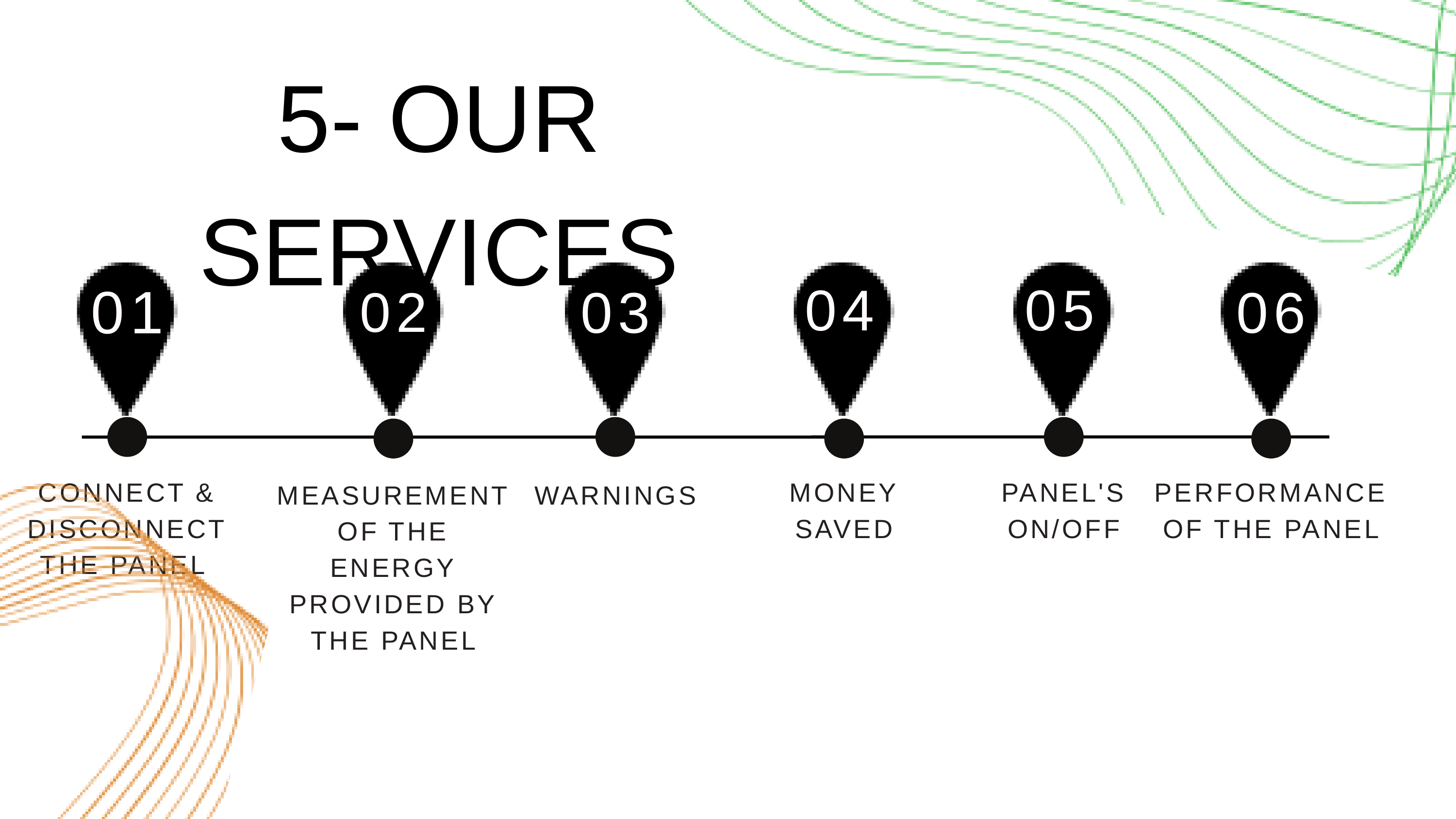

5- OUR SERVICES

04
05
01
03
06
02

CONNECT & DISCONNECT THE PANEL
MONEY SAVED
PANEL'S
ON/OFF
PERFORMANCE OF THE PANEL
MEASUREMENT OF THE ENERGY PROVIDED BY THE PANEL
WARNINGS